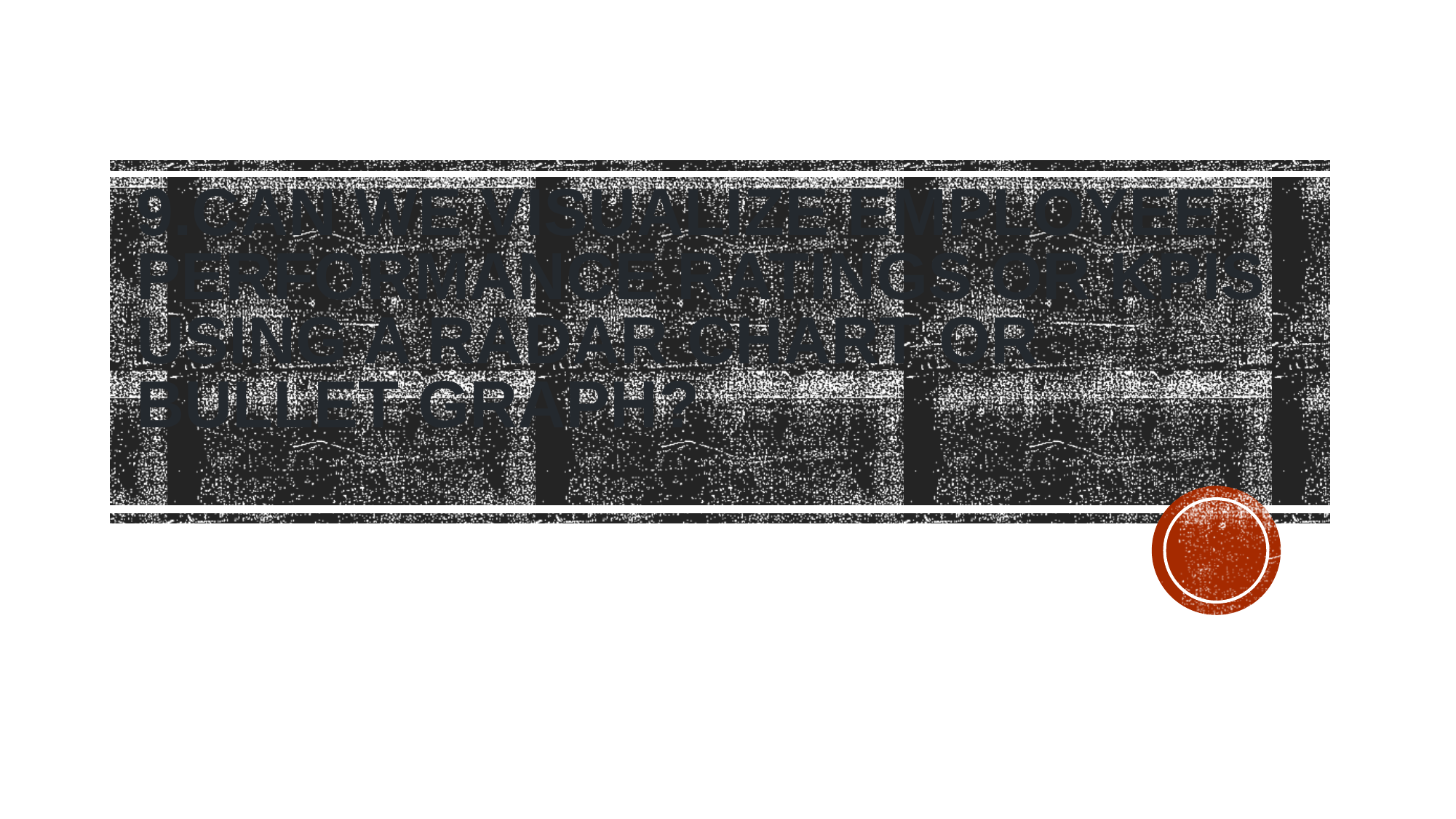

# 9.Can we visualize employee performance ratings or KPIs using a radar chart or bullet graph?